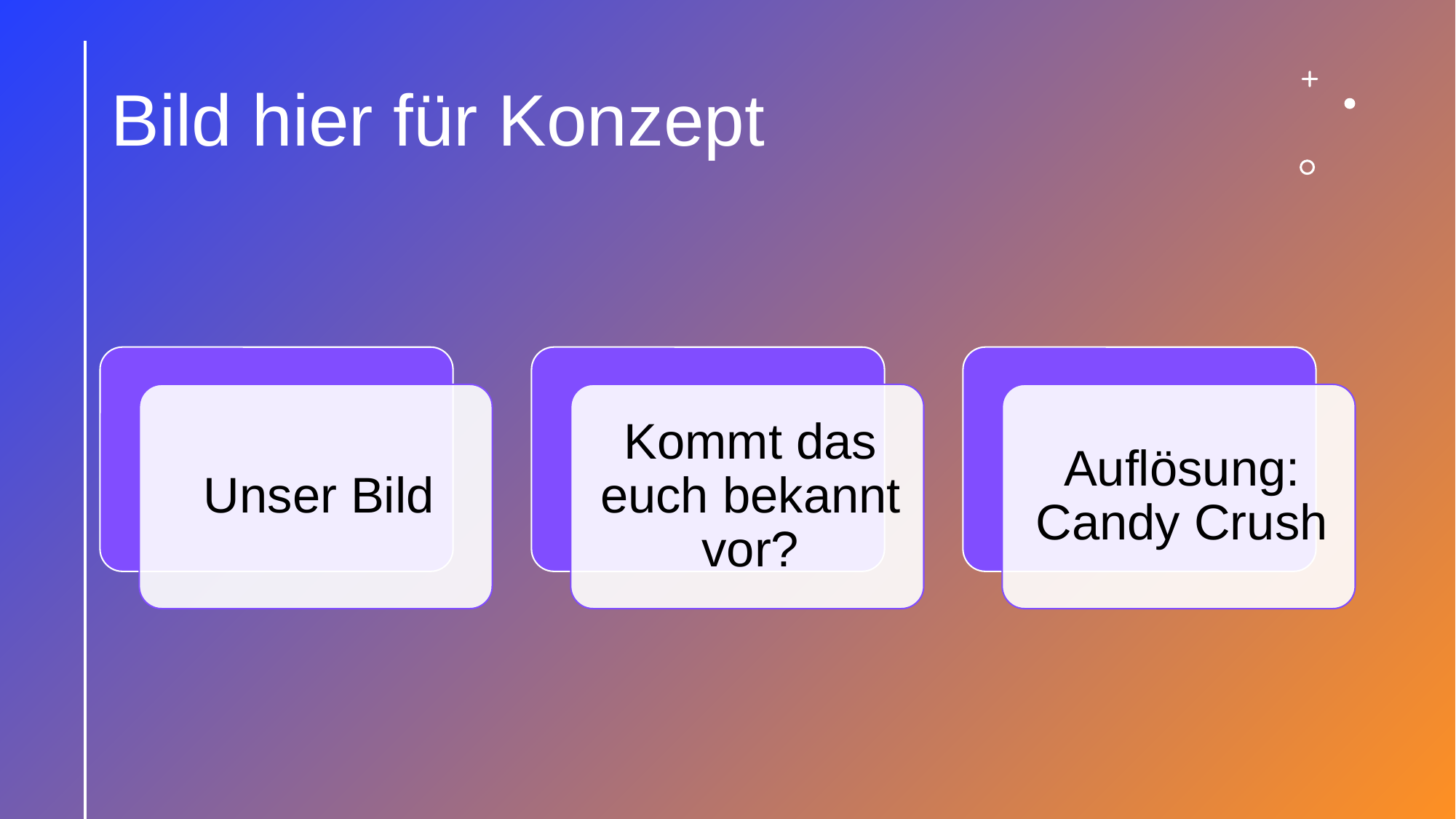

# Bild hier für Konzept

Unser Bild
Kommt das euch bekannt vor?
Auflösung: Candy Crush